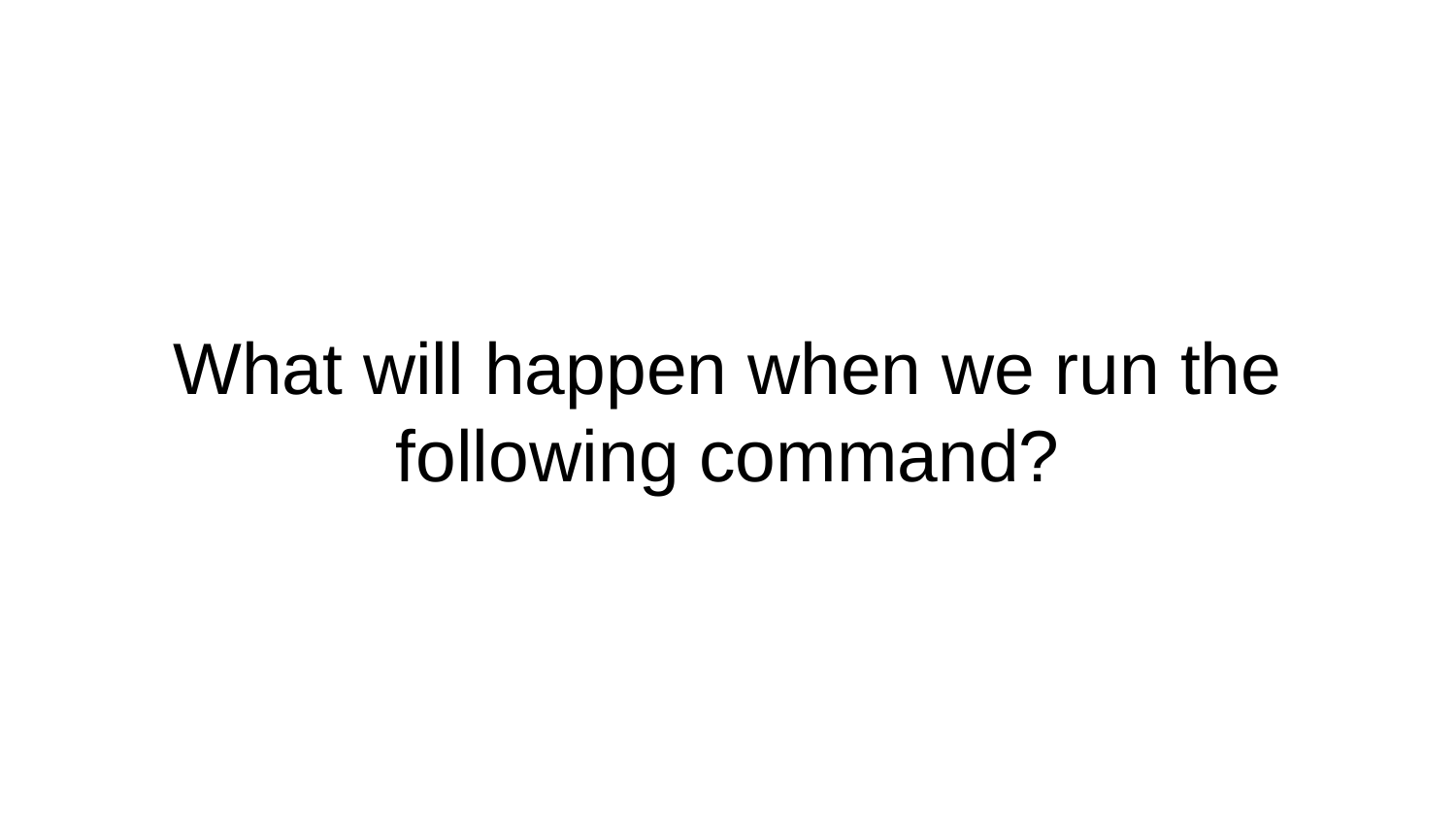

# What will happen when we run the following command?